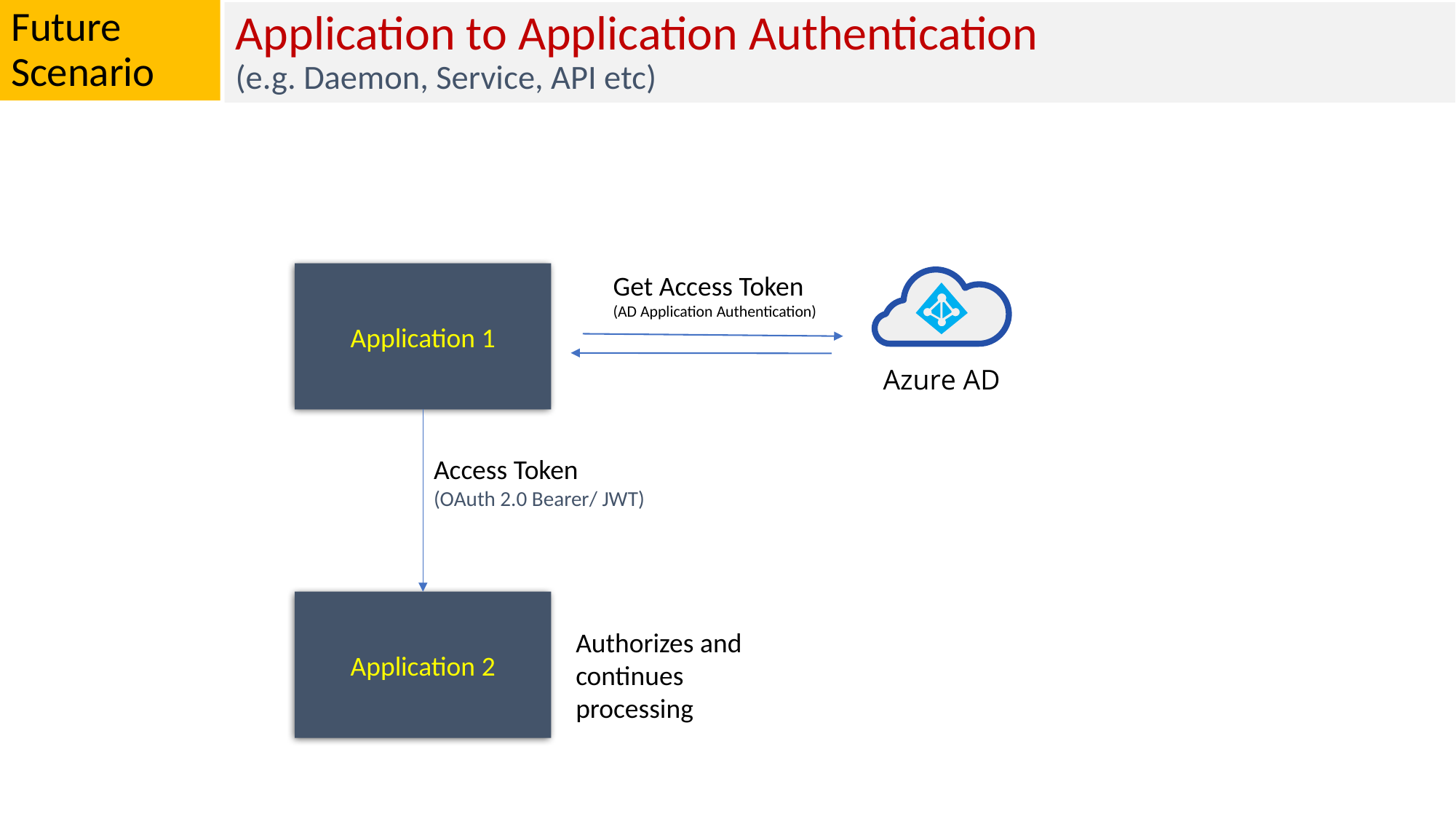

Future
Scenario
# Application to Application Authentication (e.g. Daemon, Service, API etc)
Application 1
Get Access Token
(AD Application Authentication)

Azure AD
Access Token
(OAuth 2.0 Bearer/ JWT)
Application 2
Authorizes and continues processing